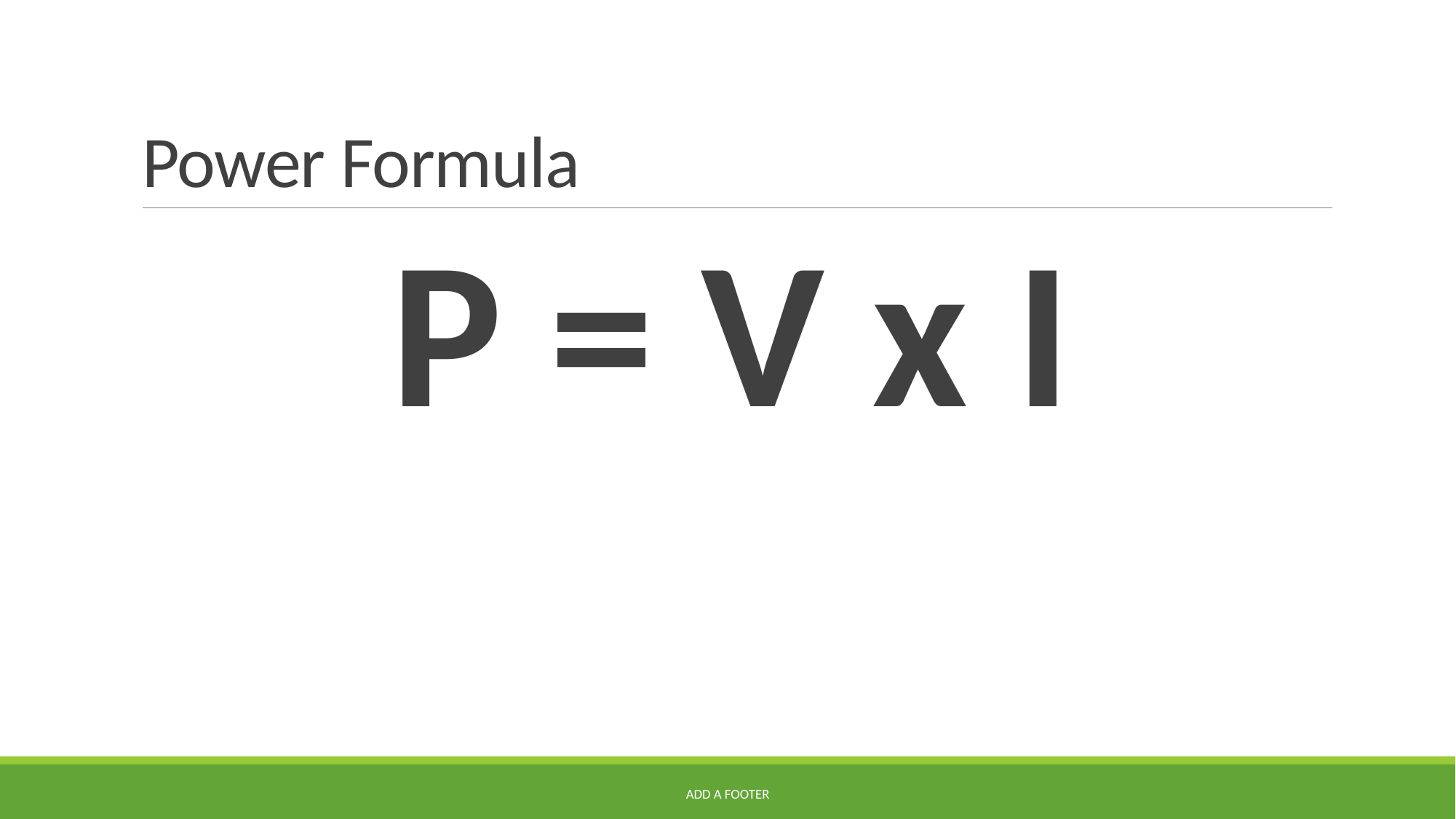

# Power Formula
P = V x I

Add a footer